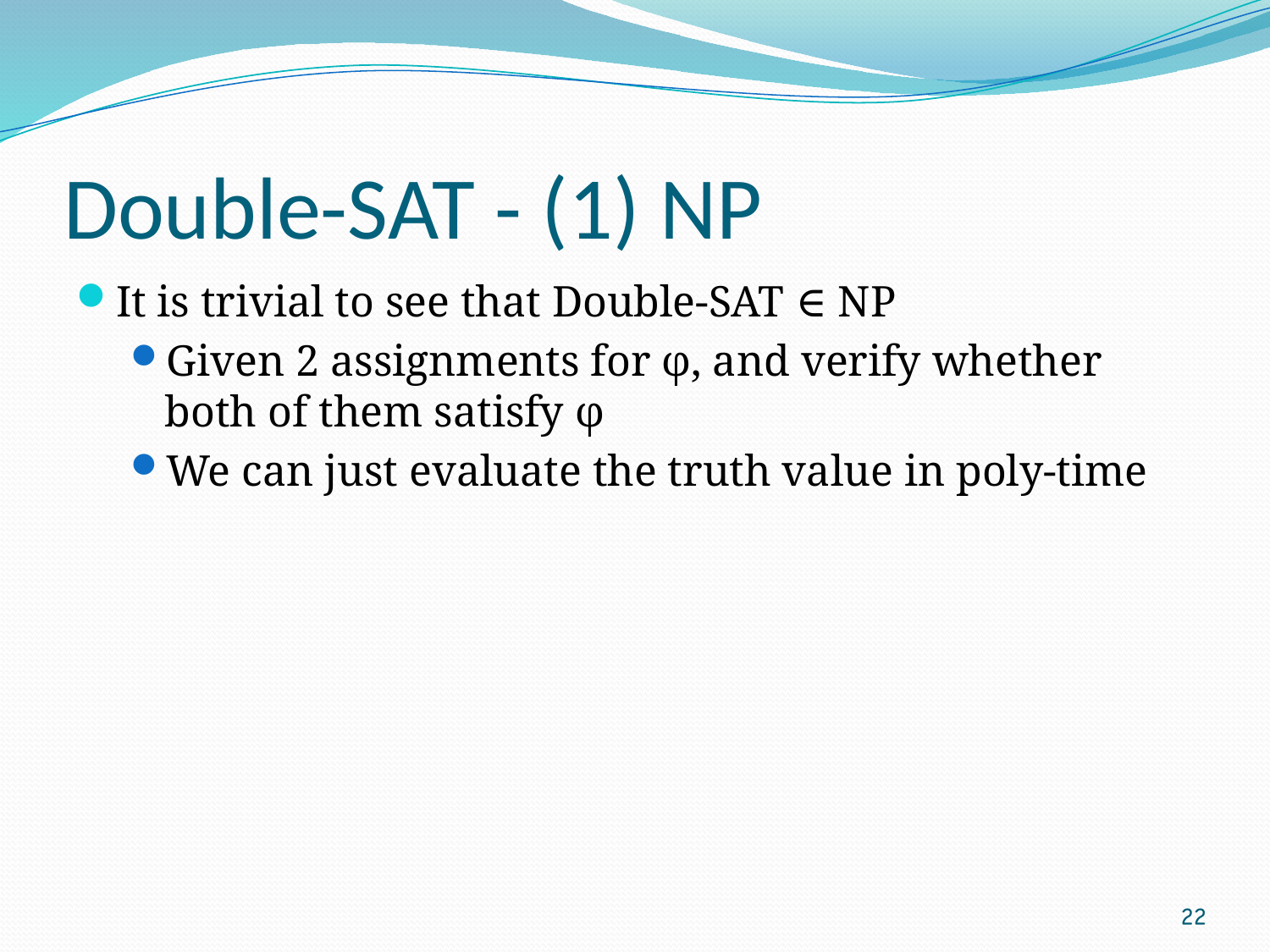

# Double-SAT - (1) NP
It is trivial to see that Double-SAT ∈ NP
Given 2 assignments for φ, and verify whether both of them satisfy φ
We can just evaluate the truth value in poly-time
22